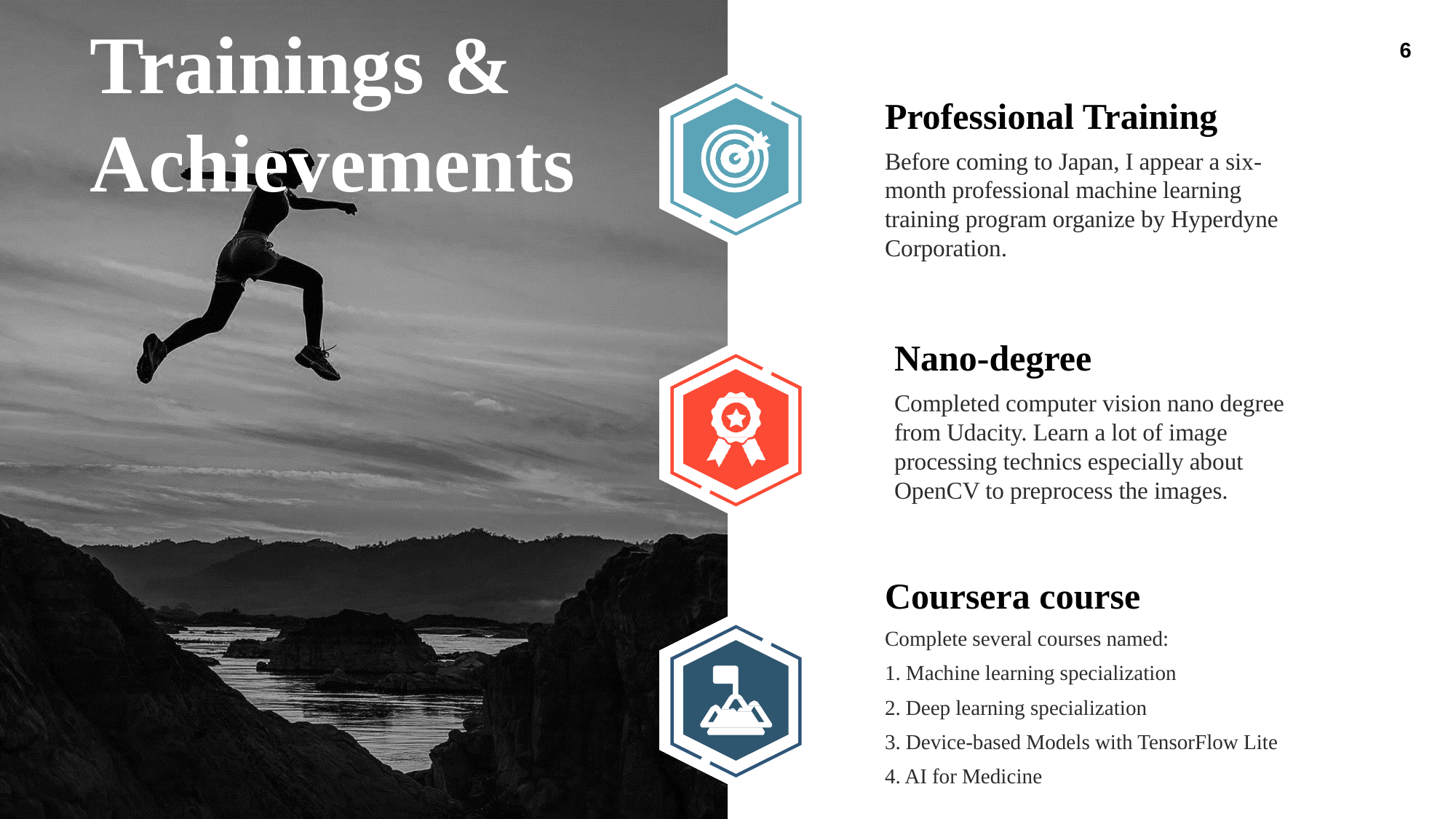

# Trainings & Achievements
6
Professional Training
Before coming to Japan, I appear a six-month professional machine learning training program organize by Hyperdyne Corporation.
Nano-degree
Completed computer vision nano degree from Udacity. Learn a lot of image processing technics especially about OpenCV to preprocess the images.
Coursera course
Complete several courses named:
1. Machine learning specialization
2. Deep learning specialization
3. Device-based Models with TensorFlow Lite
4. AI for Medicine